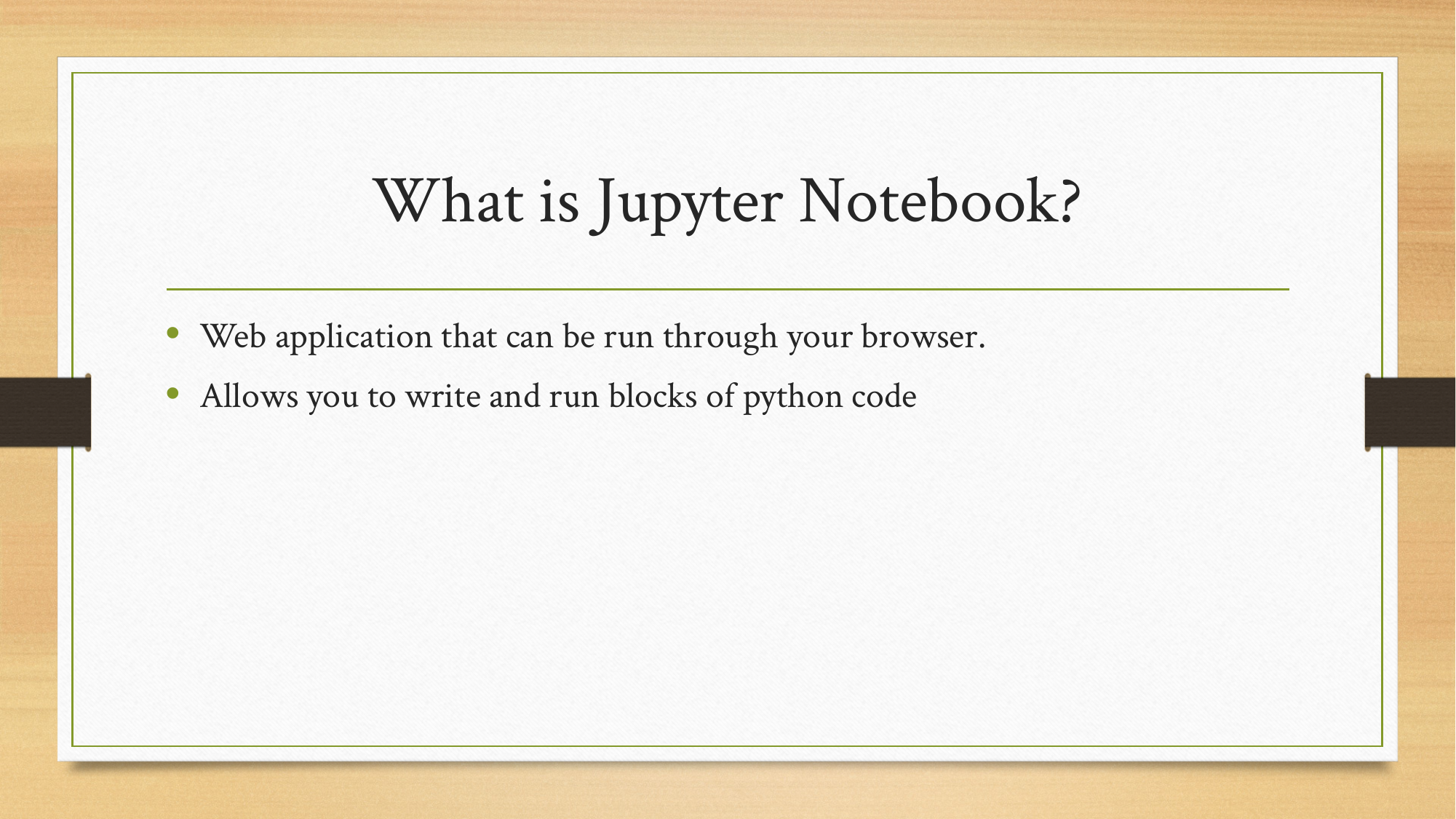

# What is Jupyter Notebook?
Web application that can be run through your browser.
Allows you to write and run blocks of python code